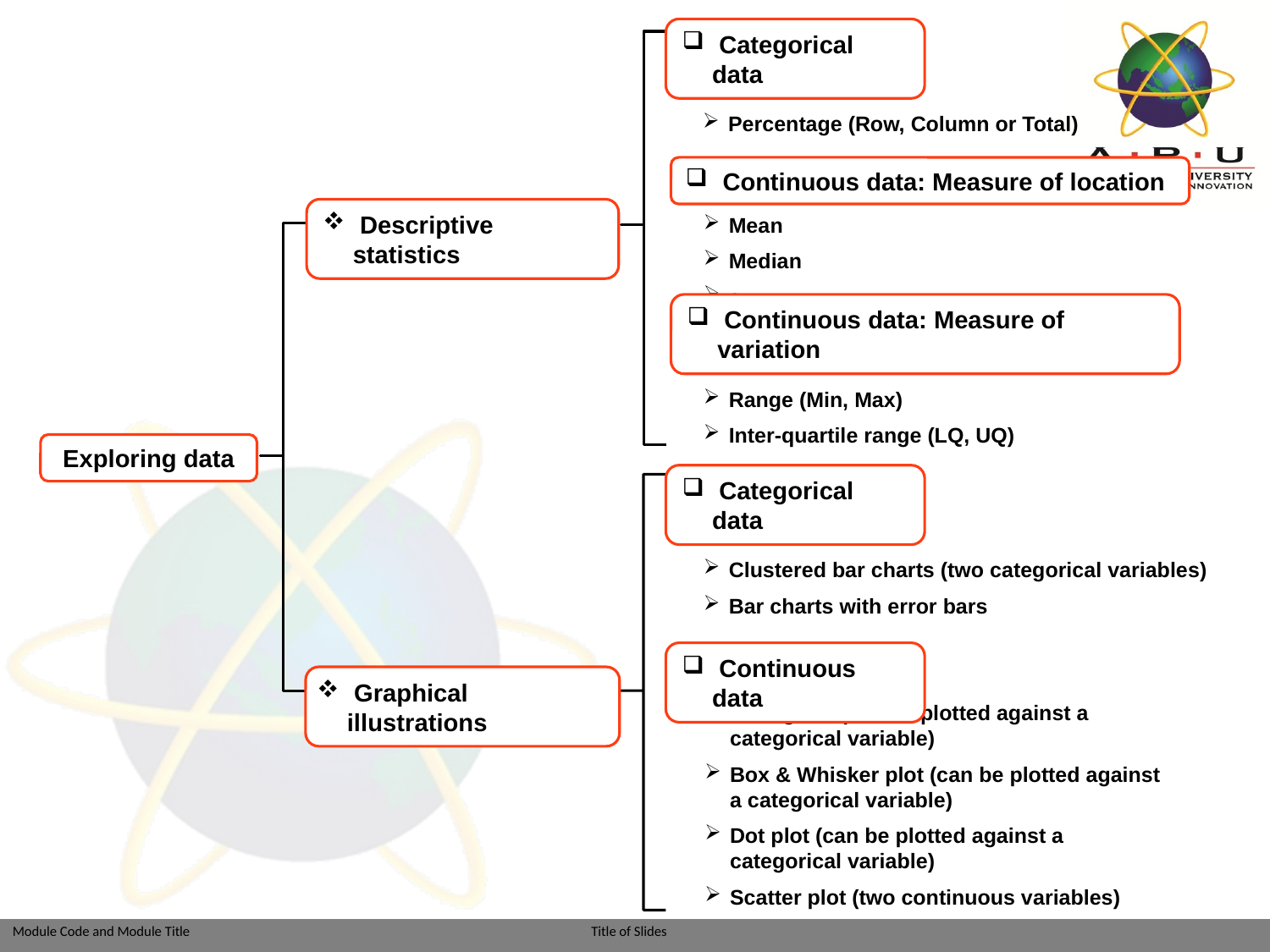

Categorical data

Frequency
Percentage (Row, Column or Total)
 Continuous data: Measure of location
 Descriptive statistics
Mean
Median
e

 Continuous data: Measure of variation
Standard deviation
Range (Min, Max)
Inter-quartile range (LQ, UQ)
Exploring data
 Categorical data

Bar chart
Clustered bar charts (two categorical variables)
Bar charts with error bars
 Continuous data
 Graphical illustrations
Histogram (can be plotted against a categorical variable)
Box & Whisker plot (can be plotted against a categorical variable)
Dot plot (can be plotted against a categorical variable)
Scatter plot (two continuous variables)